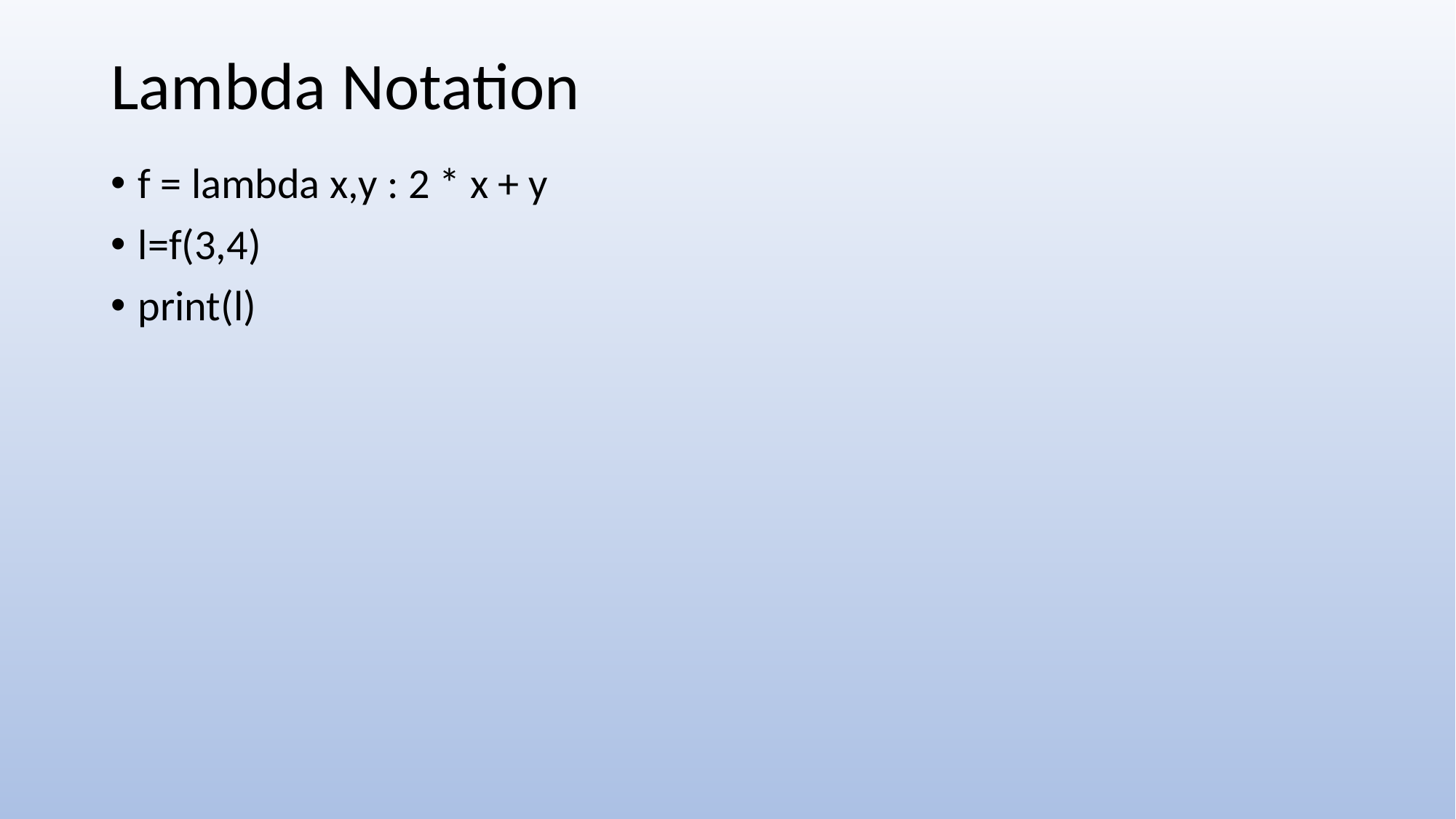

# Lambda Notation
f = lambda x,y : 2 * x + y
l=f(3,4)
print(l)